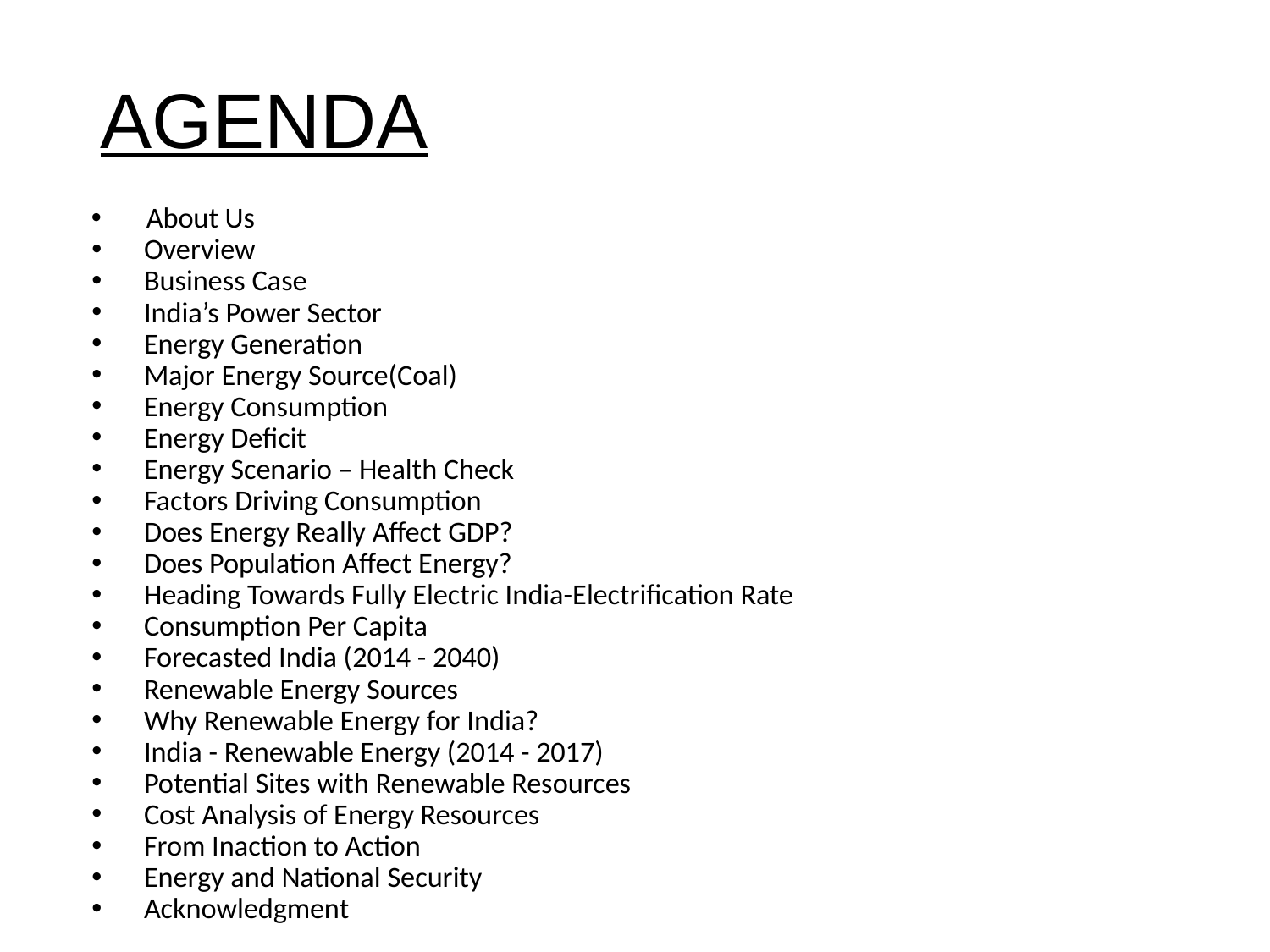

# AGENDA
About Us
Overview
Business Case
India’s Power Sector
Energy Generation
Major Energy Source(Coal)
Energy Consumption
Energy Deficit
Energy Scenario – Health Check
Factors Driving Consumption
Does Energy Really Affect GDP?
Does Population Affect Energy?
Heading Towards Fully Electric India-Electrification Rate
Consumption Per Capita
Forecasted India (2014 - 2040)
Renewable Energy Sources
Why Renewable Energy for India?
India - Renewable Energy (2014 - 2017)
Potential Sites with Renewable Resources
Cost Analysis of Energy Resources
From Inaction to Action
Energy and National Security
Acknowledgment